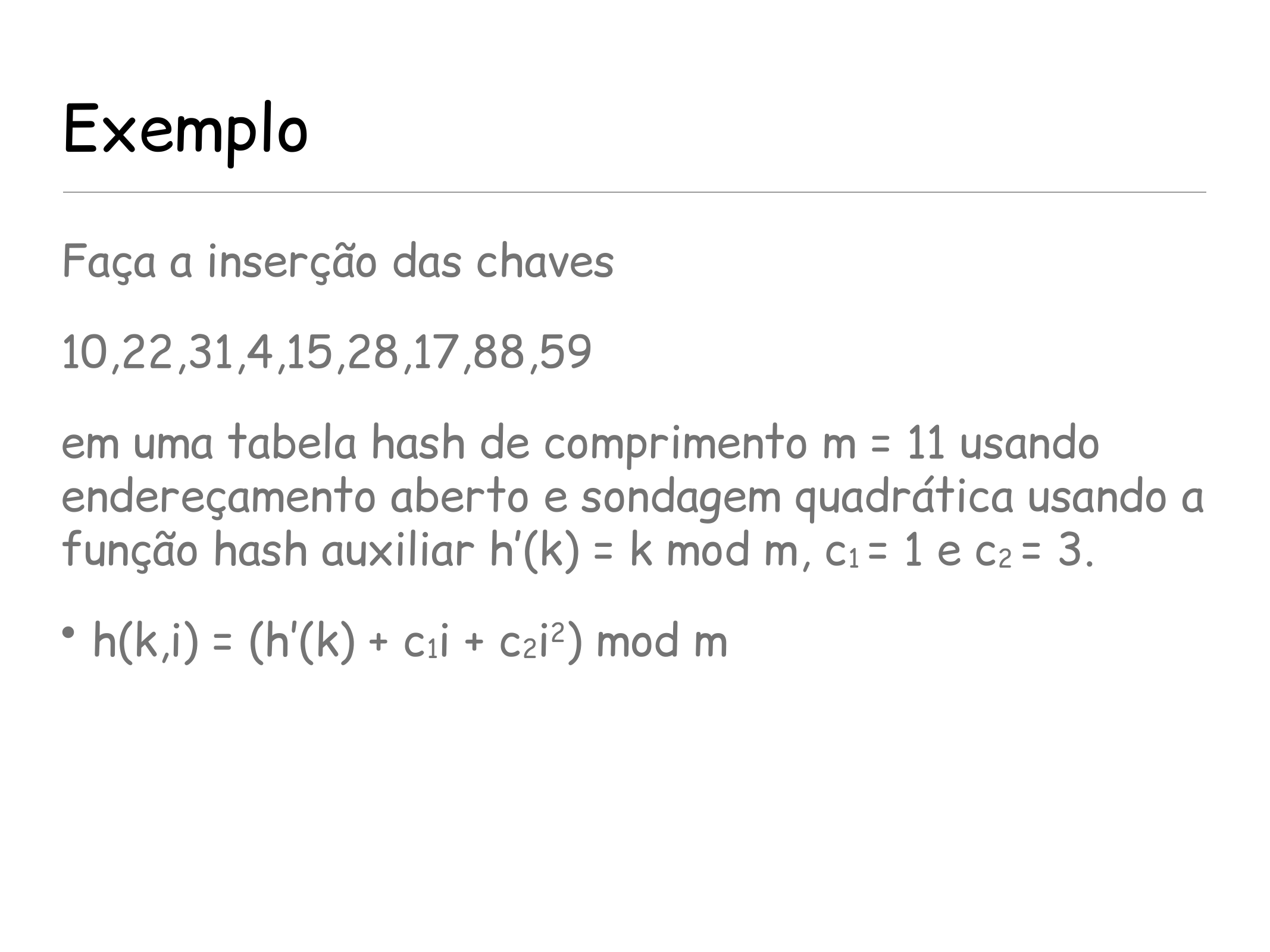

# Exemplo
Faça a inserção das chaves
10,22,31,4,15,28,17,88,59
em uma tabela hash de comprimento m = 11 usando endereçamento aberto e sondagem quadrática usando a função hash auxiliar h′(k) = k mod m, c1 = 1 e c2 = 3.
h(k,i) = (h’(k) + c1i + c2i2) mod m